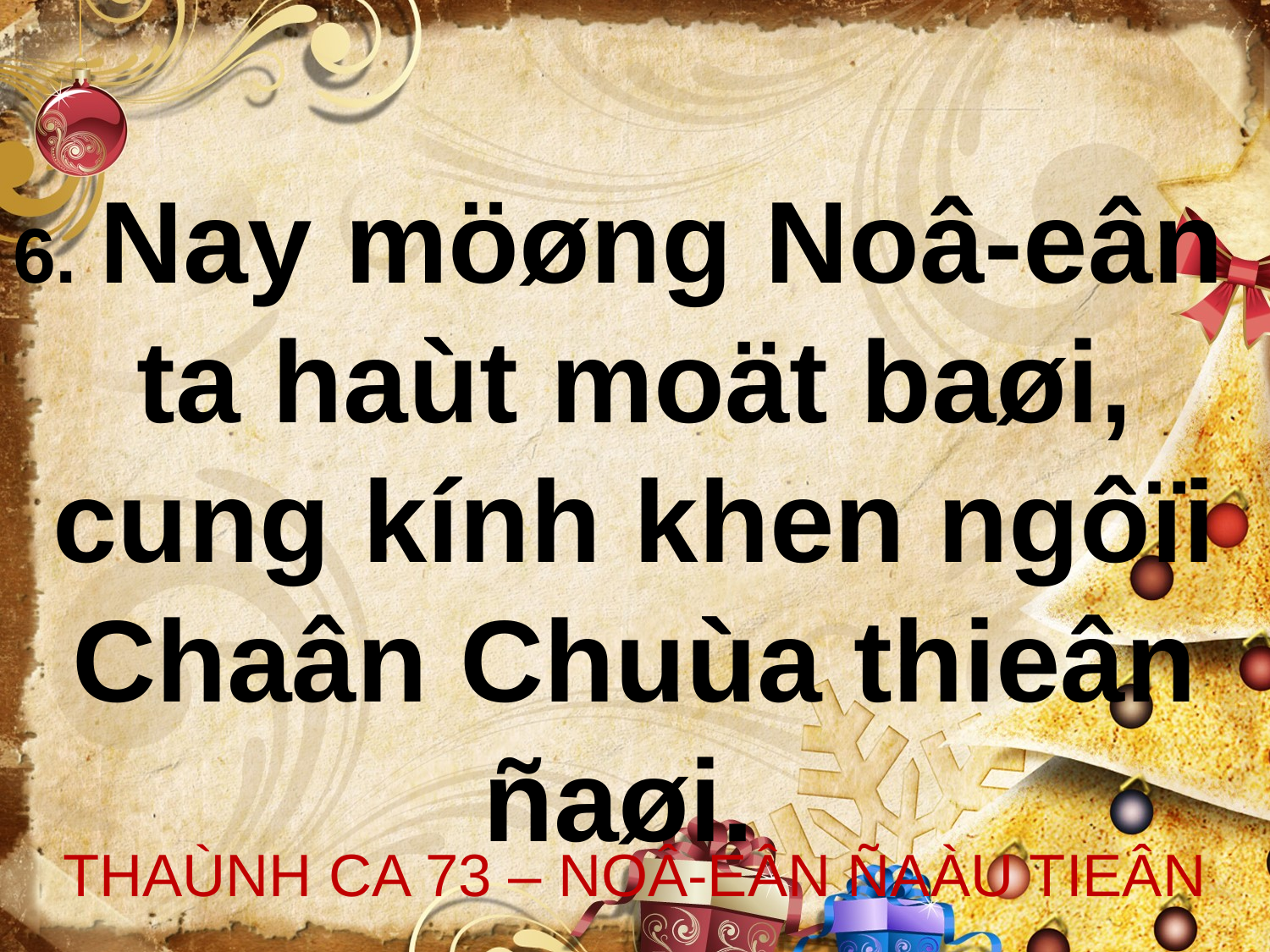

6. Nay möøng Noâ-eân
ta haùt moät baøi, cung kính khen ngôïi Chaân Chuùa thieân ñaøi.
THAÙNH CA 73 – NOÂ-EÂN ÑAÀU TIEÂN